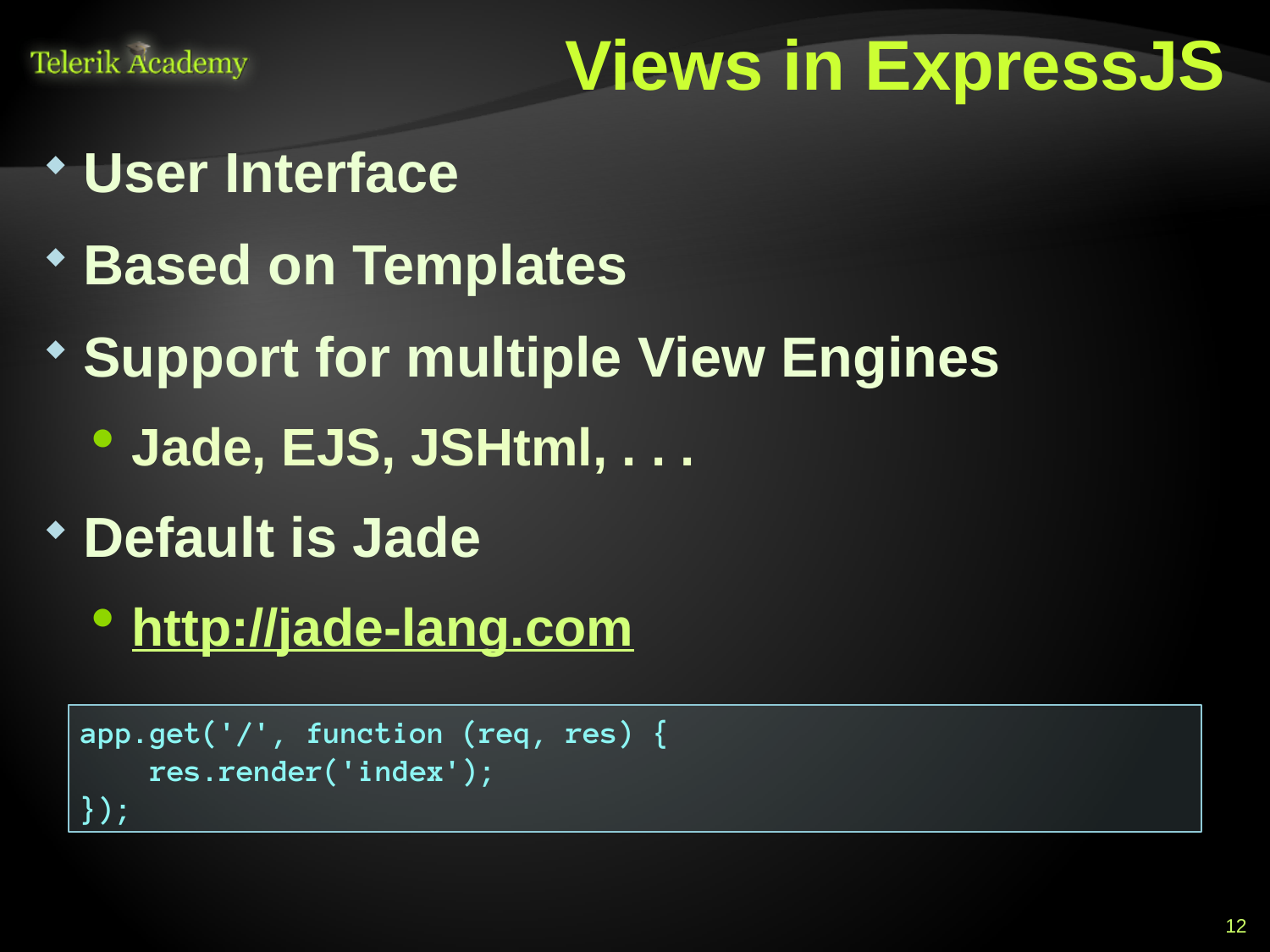

# Views in ExpressJS
User Interface
Based on Templates
Support for multiple View Engines
Jade, EJS, JSHtml, . . .
Default is Jade
http://jade-lang.com
app.get('/', function (req, res) {
    res.render('index');
});
12